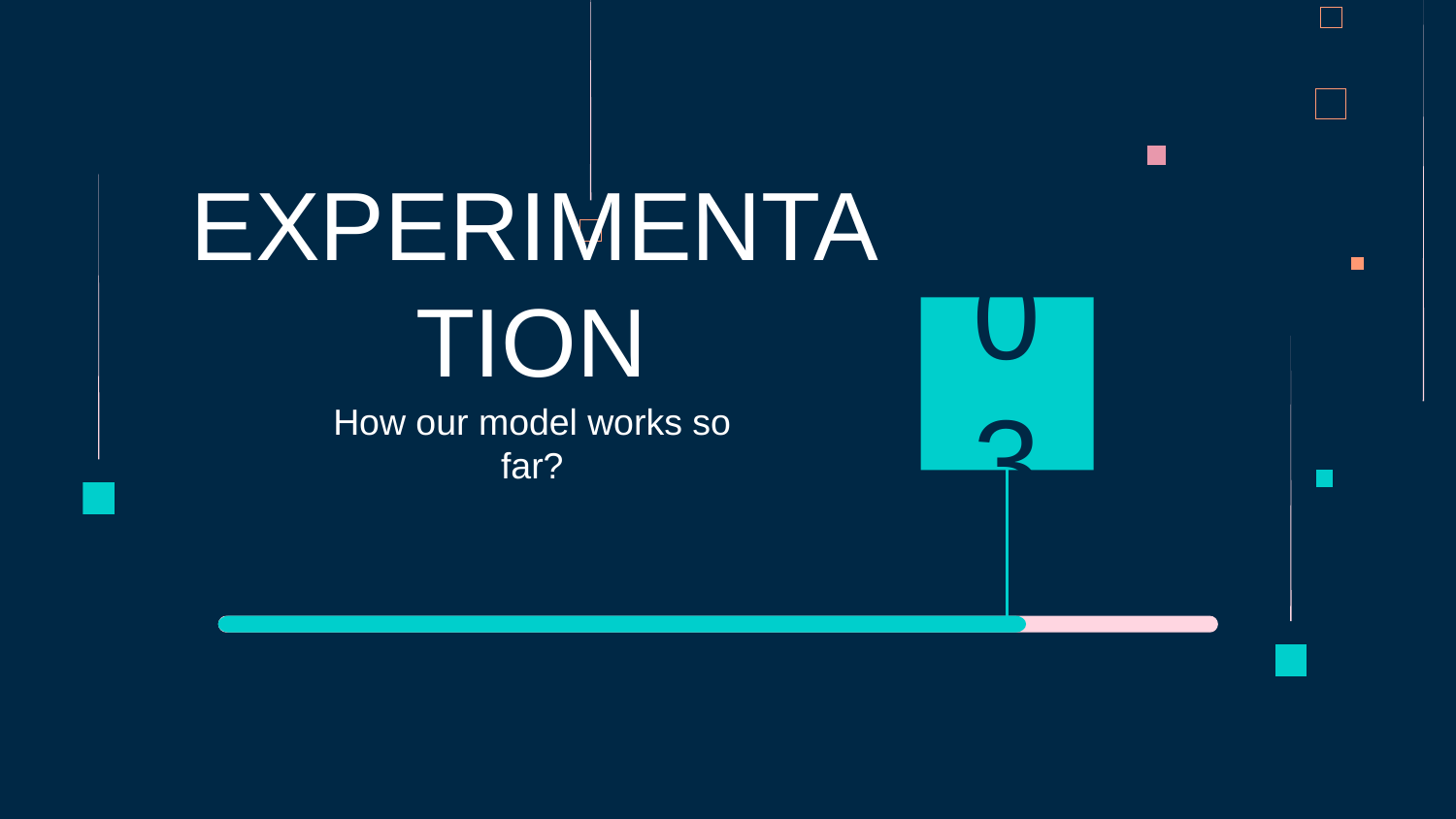

# EXPERIMENTATION

03
How our model works so far?